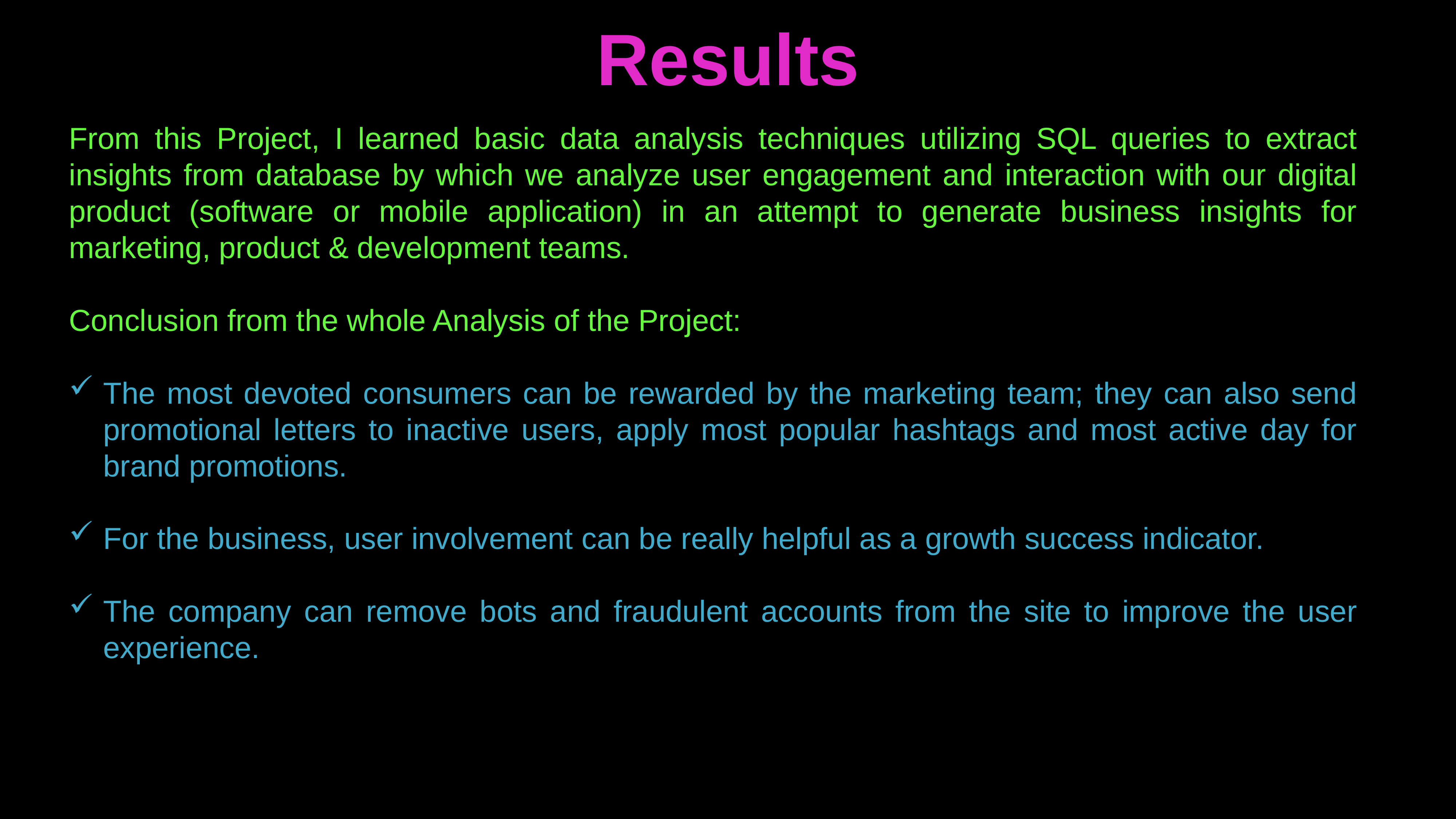

Results
From this Project, I learned basic data analysis techniques utilizing SQL queries to extract insights from database by which we analyze user engagement and interaction with our digital product (software or mobile application) in an attempt to generate business insights for marketing, product & development teams.

Conclusion from the whole Analysis of the Project:

The most devoted consumers can be rewarded by the marketing team; they can also send promotional letters to inactive users, apply most popular hashtags and most active day for brand promotions.

For the business, user involvement can be really helpful as a growth success indicator.

The company can remove bots and fraudulent accounts from the site to improve the user experience.